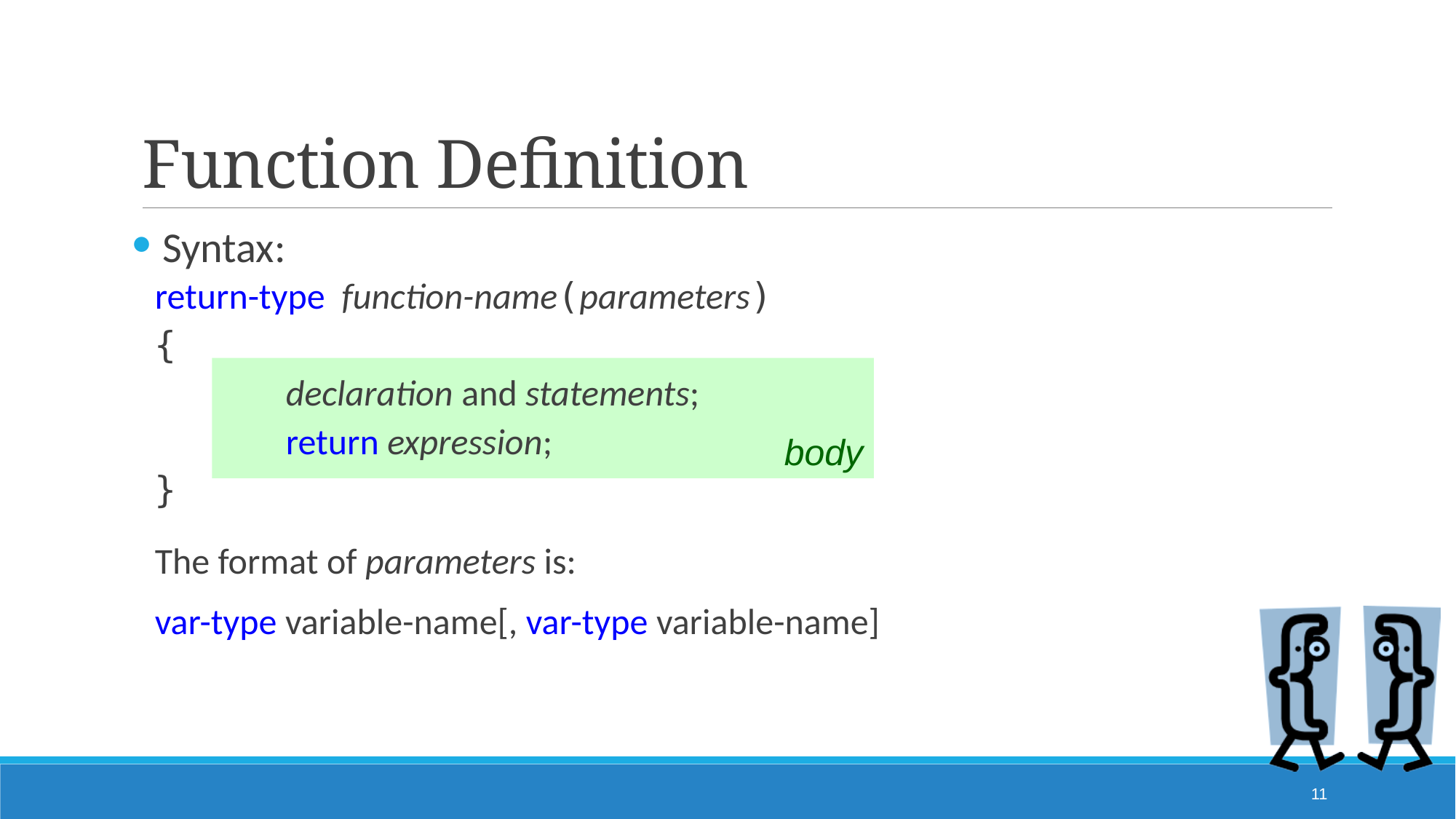

# Function Definition
Syntax:
return-type  function-name(parameters)
{
		declaration and statements;
		return expression;
}
The format of parameters is:
var-type variable-name[, var-type variable-name]

body
11